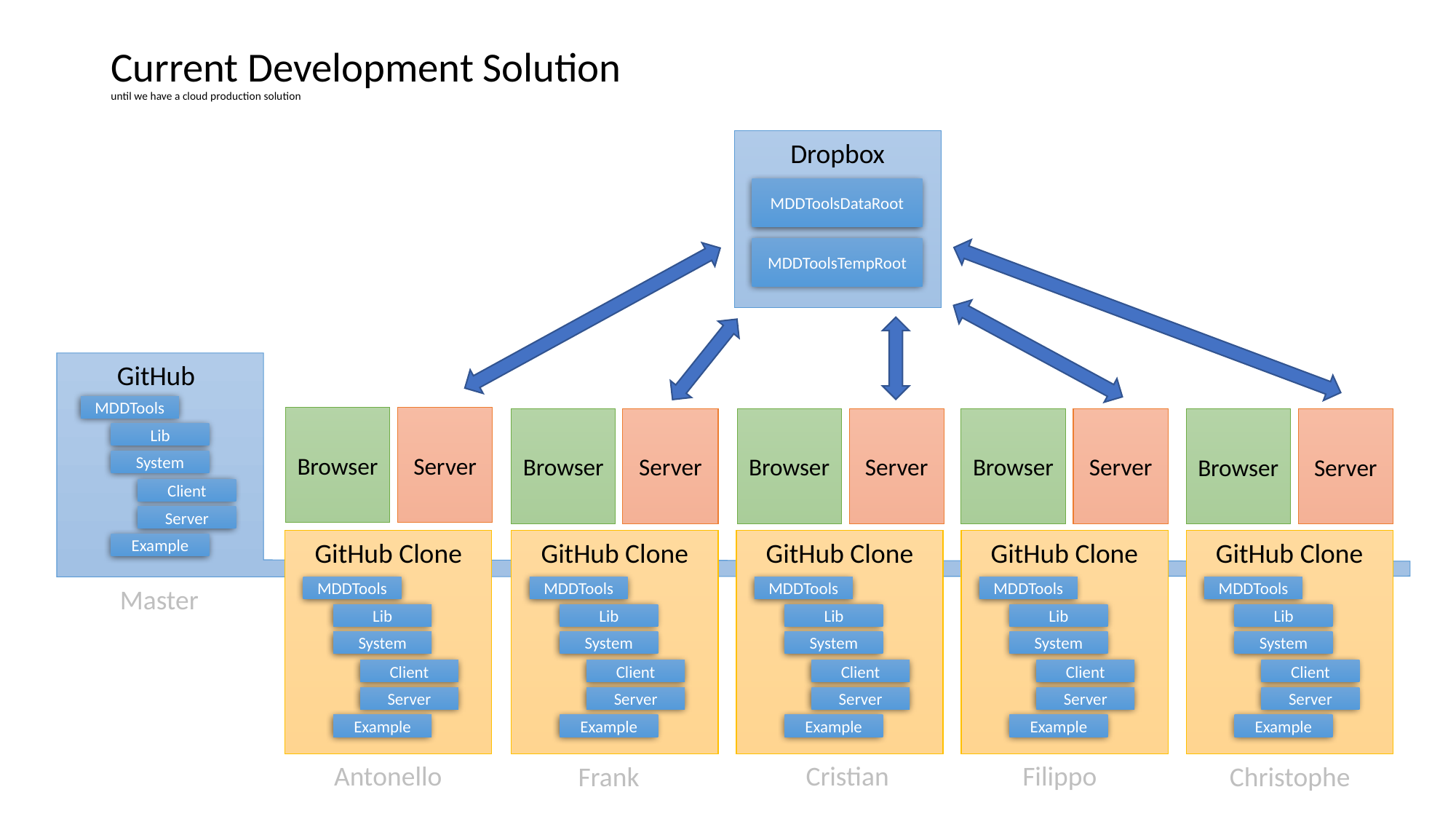

# Current Development Solution until we have a cloud production solution
Dropbox
MDDToolsDataRoot
MDDToolsTempRoot

        GitHub
MDDTools
Browser
Server
Browser
Server
Browser
Server
Browser
Server
Browser
Server
Lib
System
Client
Server
GitHub Clone
GitHub Clone
GitHub Clone
GitHub Clone
GitHub Clone
Example
Master
MDDTools
MDDTools
MDDTools
MDDTools
MDDTools
Lib
Lib
Lib
Lib
Lib
System
System
System
System
System
Client
Client
Client
Client
Client
Server
Server
Server
Server
Server
Example
Example
Example
Example
Example
Antonello
Cristian
Filippo
Christophe
Frank